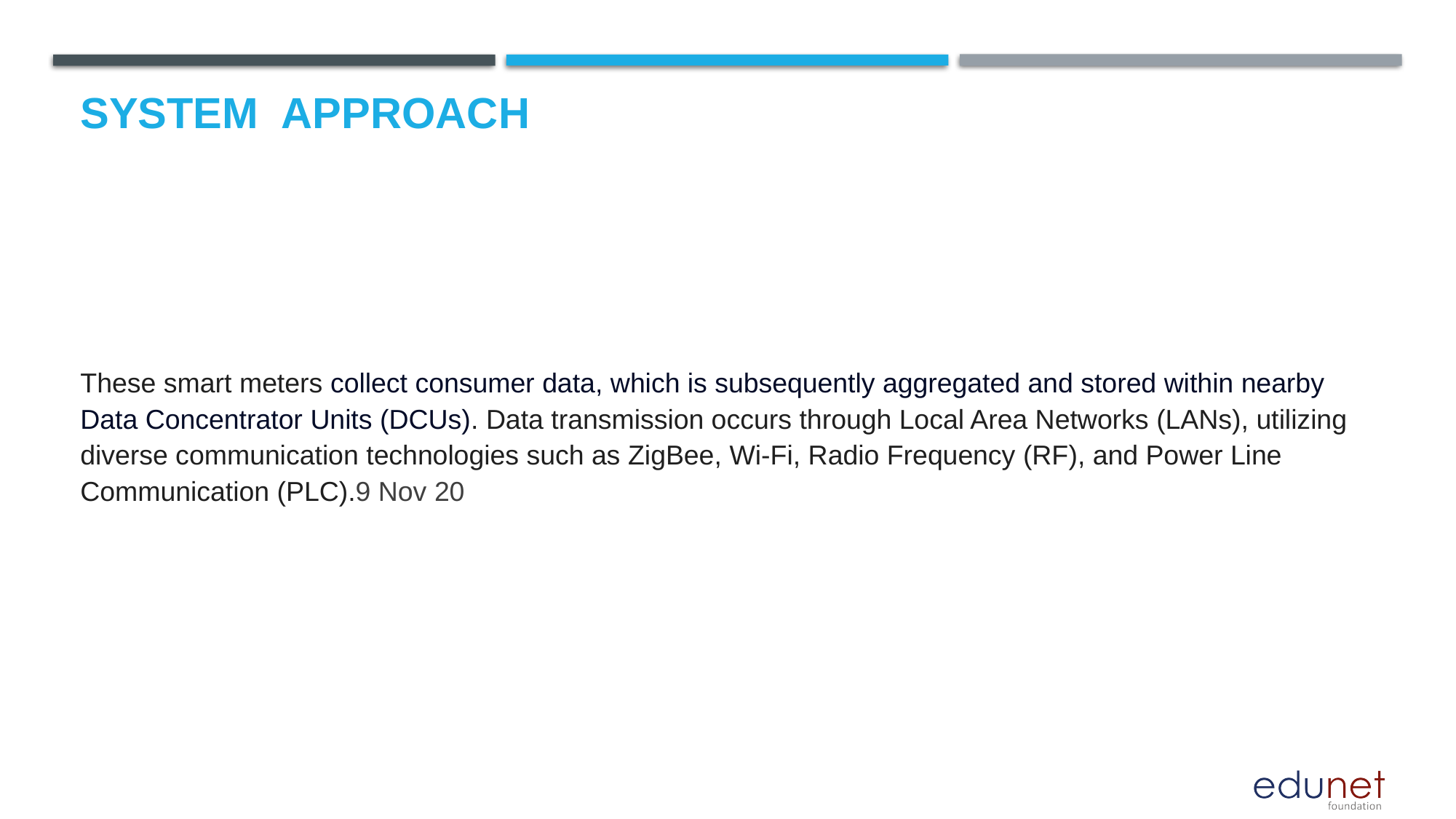

# System  Approach
These smart meters collect consumer data, which is subsequently aggregated and stored within nearby Data Concentrator Units (DCUs). Data transmission occurs through Local Area Networks (LANs), utilizing diverse communication technologies such as ZigBee, Wi-Fi, Radio Frequency (RF), and Power Line Communication (PLC).9 Nov 20